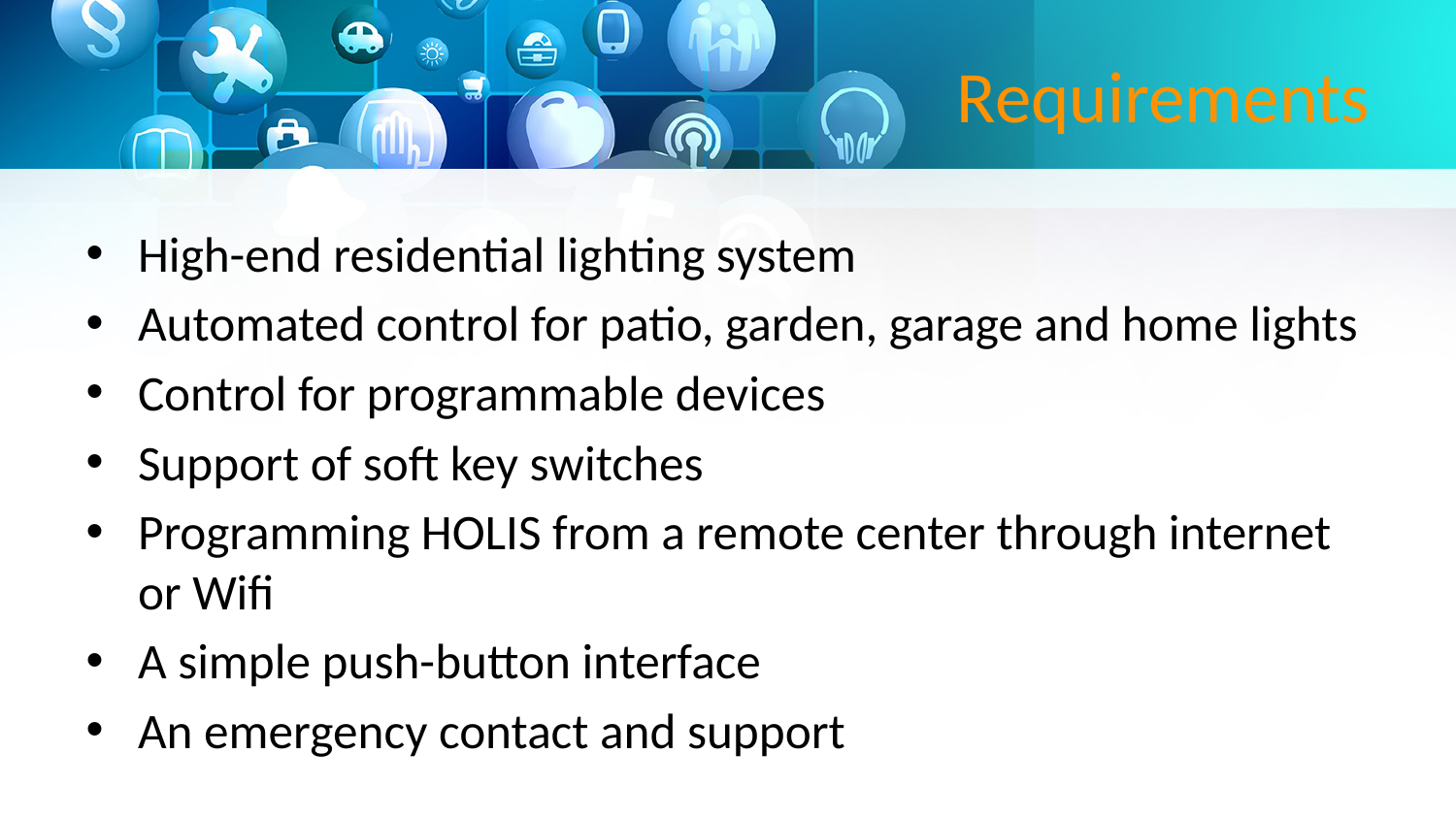

# Requirements
High-end residential lighting system
Automated control for patio, garden, garage and home lights
Control for programmable devices
Support of soft key switches
Programming HOLIS from a remote center through internet or Wifi
A simple push-button interface
An emergency contact and support